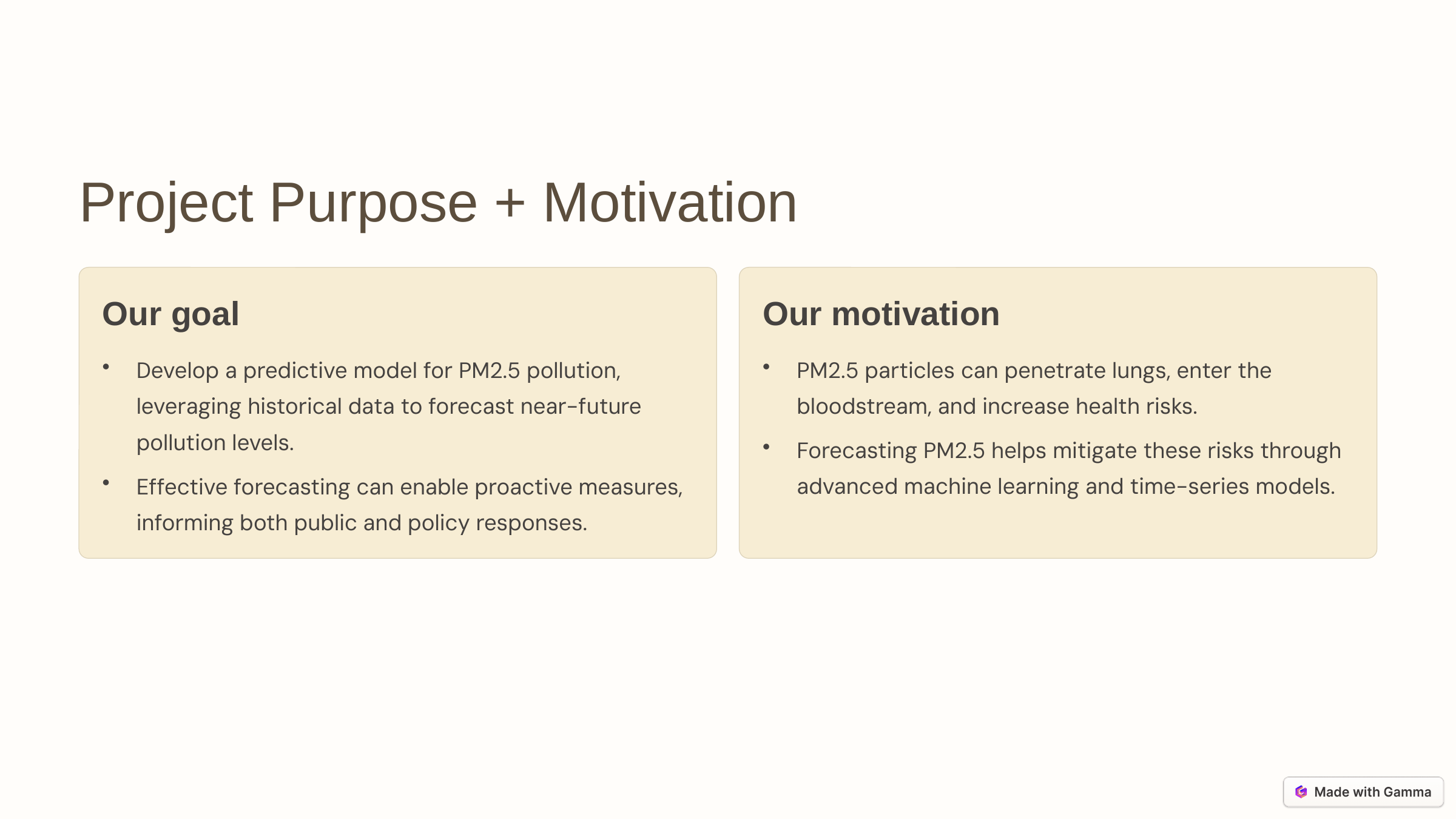

Project Purpose + Motivation

Our goal
Our motivation
Develop a predictive model for PM2.5 pollution, leveraging historical data to forecast near-future pollution levels.
PM2.5 particles can penetrate lungs, enter the bloodstream, and increase health risks.
Forecasting PM2.5 helps mitigate these risks through advanced machine learning and time-series models.
Effective forecasting can enable proactive measures, informing both public and policy responses.